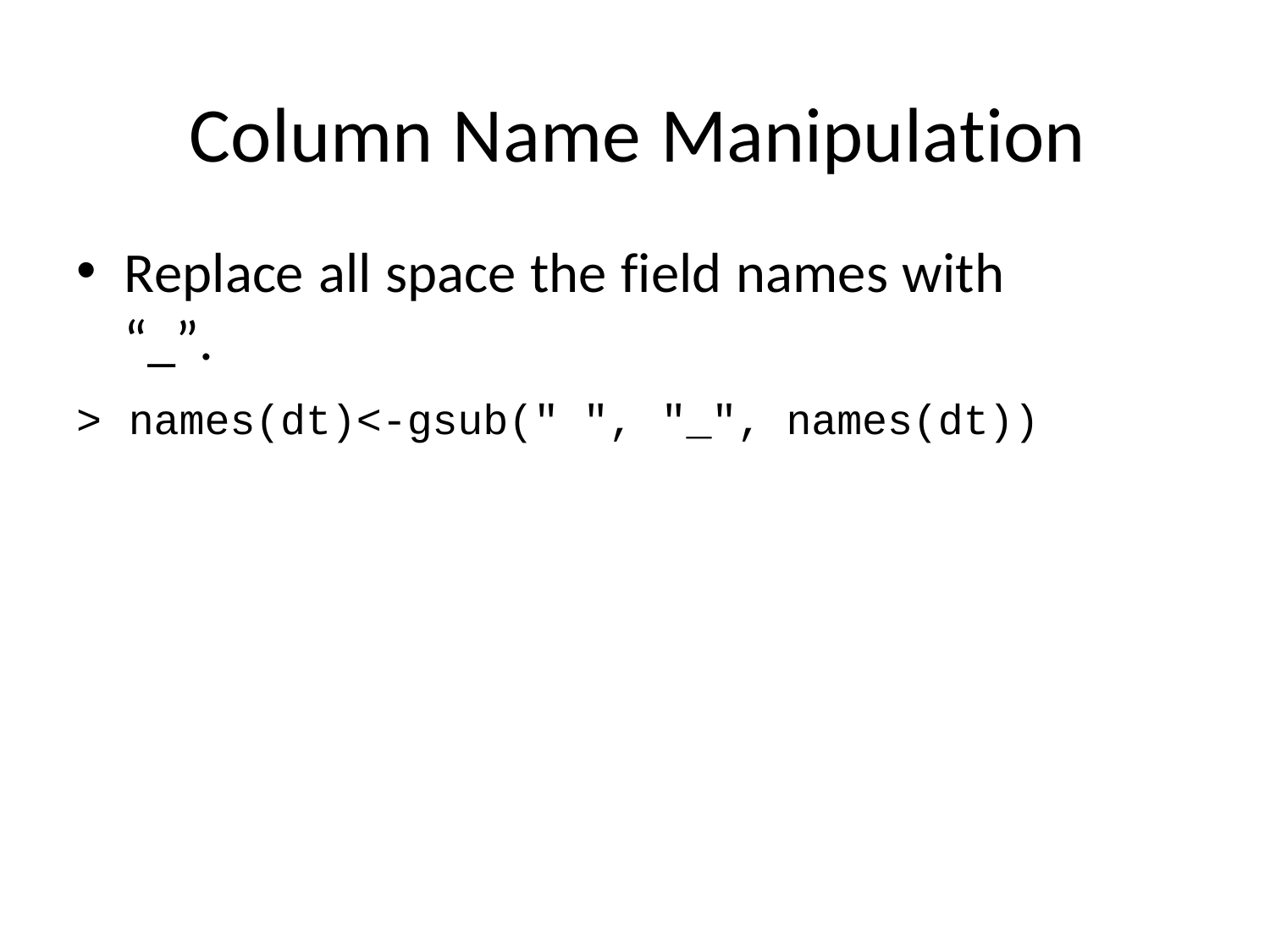

# Column Name Manipulation
Replace all space the field names with “_”.
>	names(dt)<-gsub("
",	"_",
names(dt))